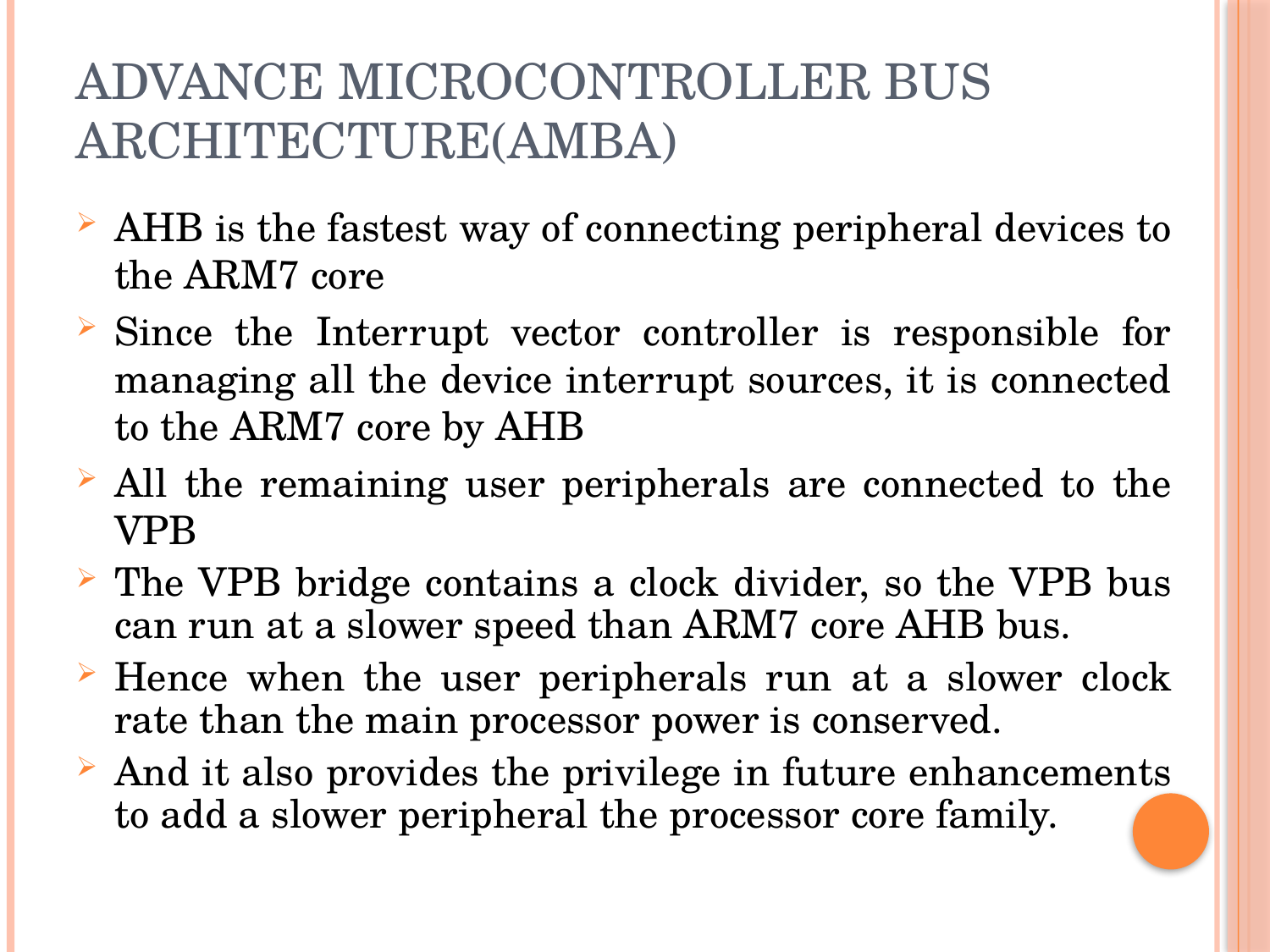

# Advance Microcontroller Bus Architecture(AMBA)
AHB is the fastest way of connecting peripheral devices to the ARM7 core
Since the Interrupt vector controller is responsible for managing all the device interrupt sources, it is connected to the ARM7 core by AHB
All the remaining user peripherals are connected to the VPB
The VPB bridge contains a clock divider, so the VPB bus can run at a slower speed than ARM7 core AHB bus.
Hence when the user peripherals run at a slower clock rate than the main processor power is conserved.
And it also provides the privilege in future enhancements to add a slower peripheral the processor core family.